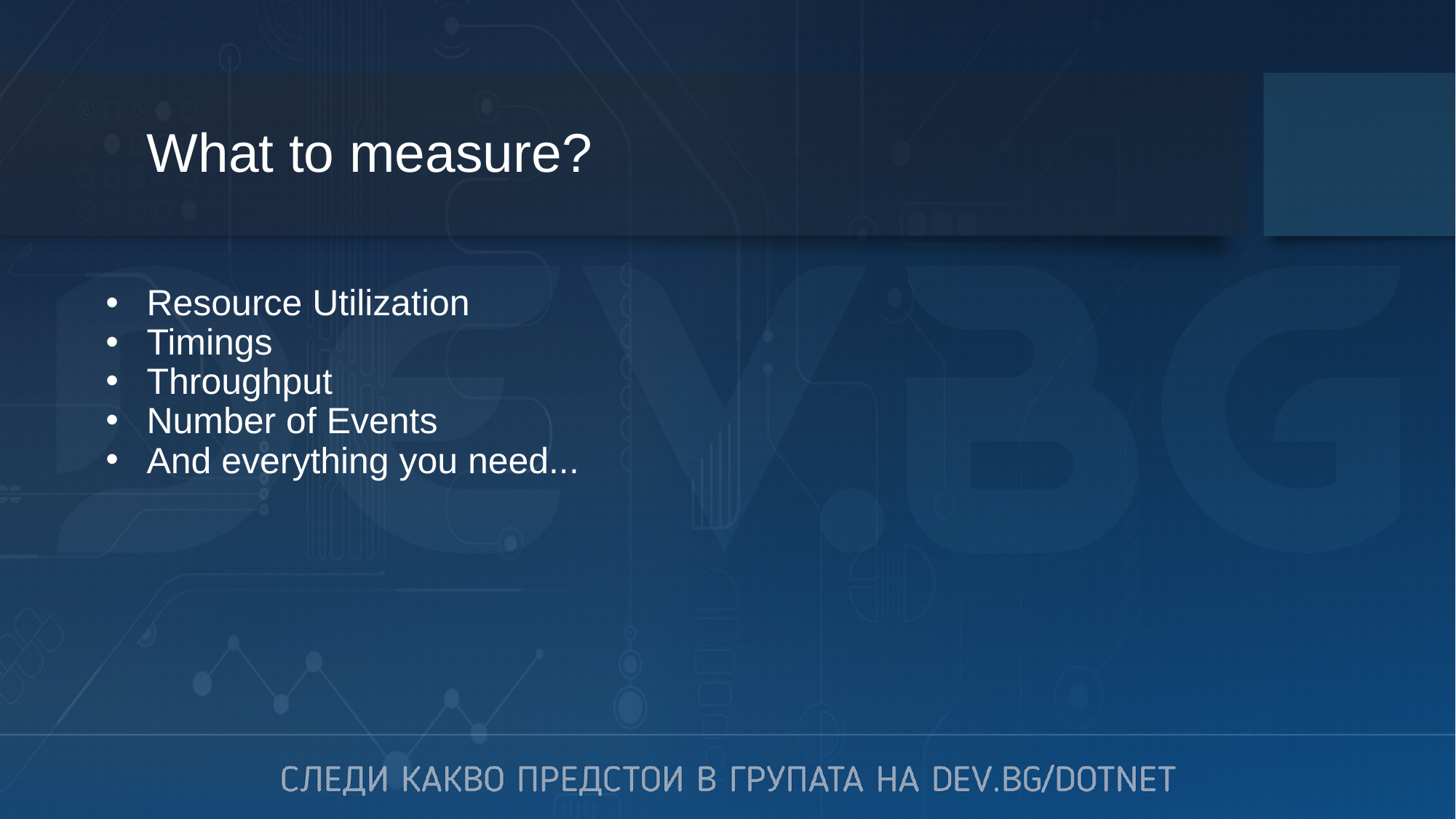

# What to measure?
Resource Utilization
Timings
Throughput
Number of Events
And everything you need...